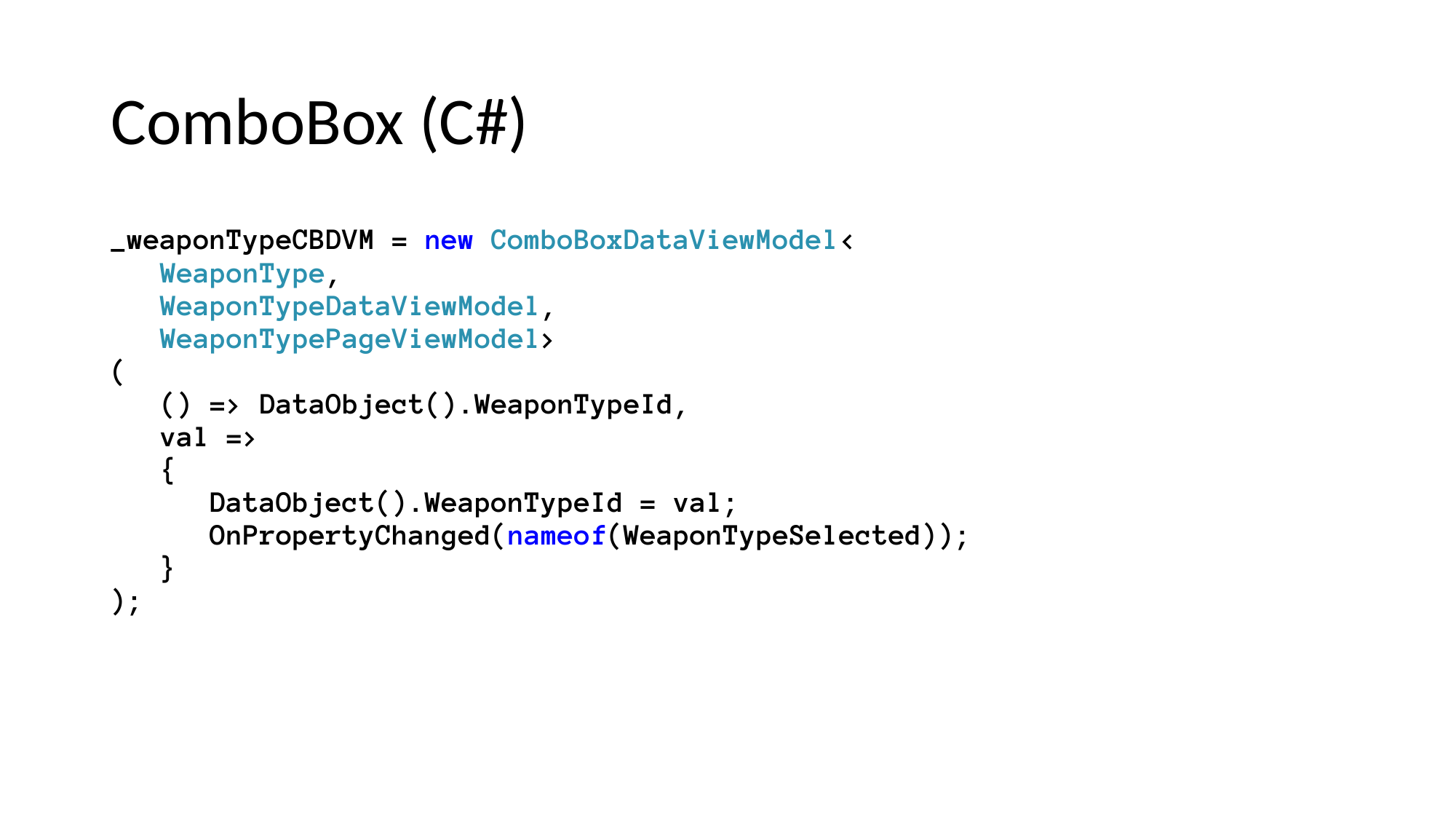

# ComboBox (C#)
_weaponTypeCBDVM = new ComboBoxDataViewModel<
   WeaponType,
   WeaponTypeDataViewModel,
   WeaponTypePageViewModel>
(
   () => DataObject().WeaponTypeId,
   val =>
   {
      DataObject().WeaponTypeId = val;
      OnPropertyChanged(nameof(WeaponTypeSelected));
   }
);